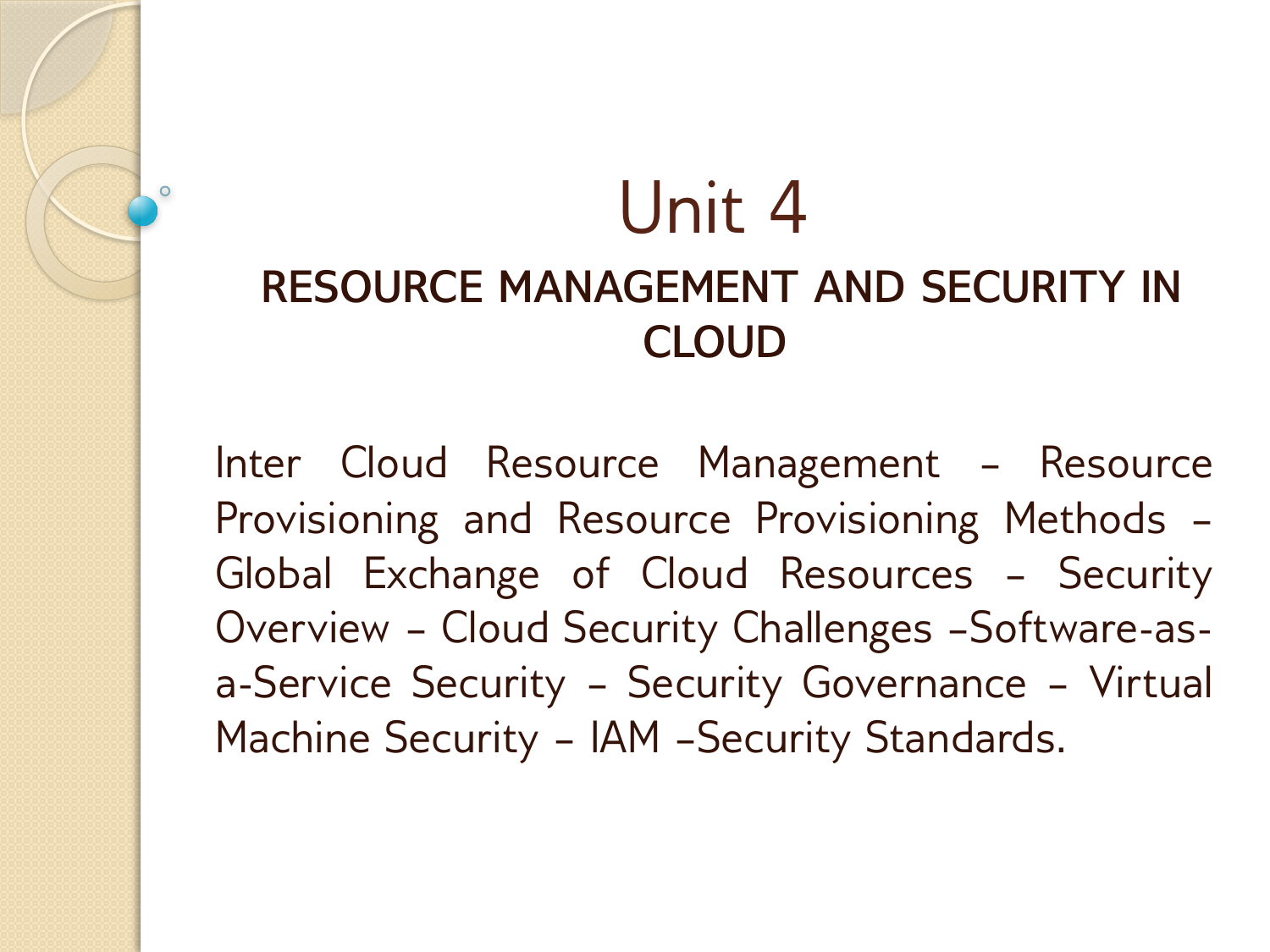

# Unit 4
 RESOURCE MANAGEMENT AND SECURITY IN CLOUD
Inter Cloud Resource Management – Resource Provisioning and Resource Provisioning Methods – Global Exchange of Cloud Resources – Security Overview – Cloud Security Challenges –Software-as-a-Service Security – Security Governance – Virtual Machine Security – IAM –Security Standards.